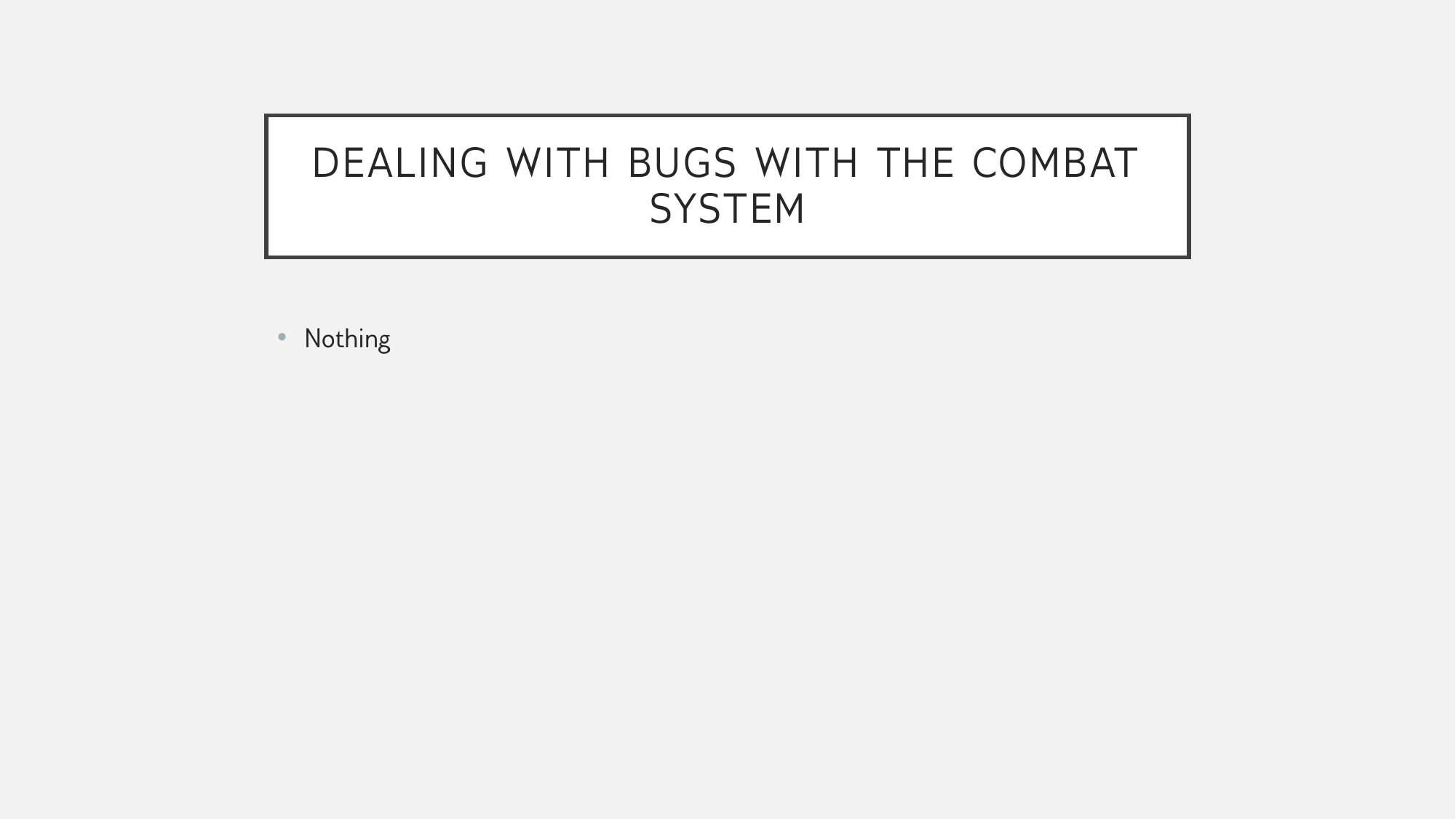

# Dealing with bugs with the combat system
Nothing